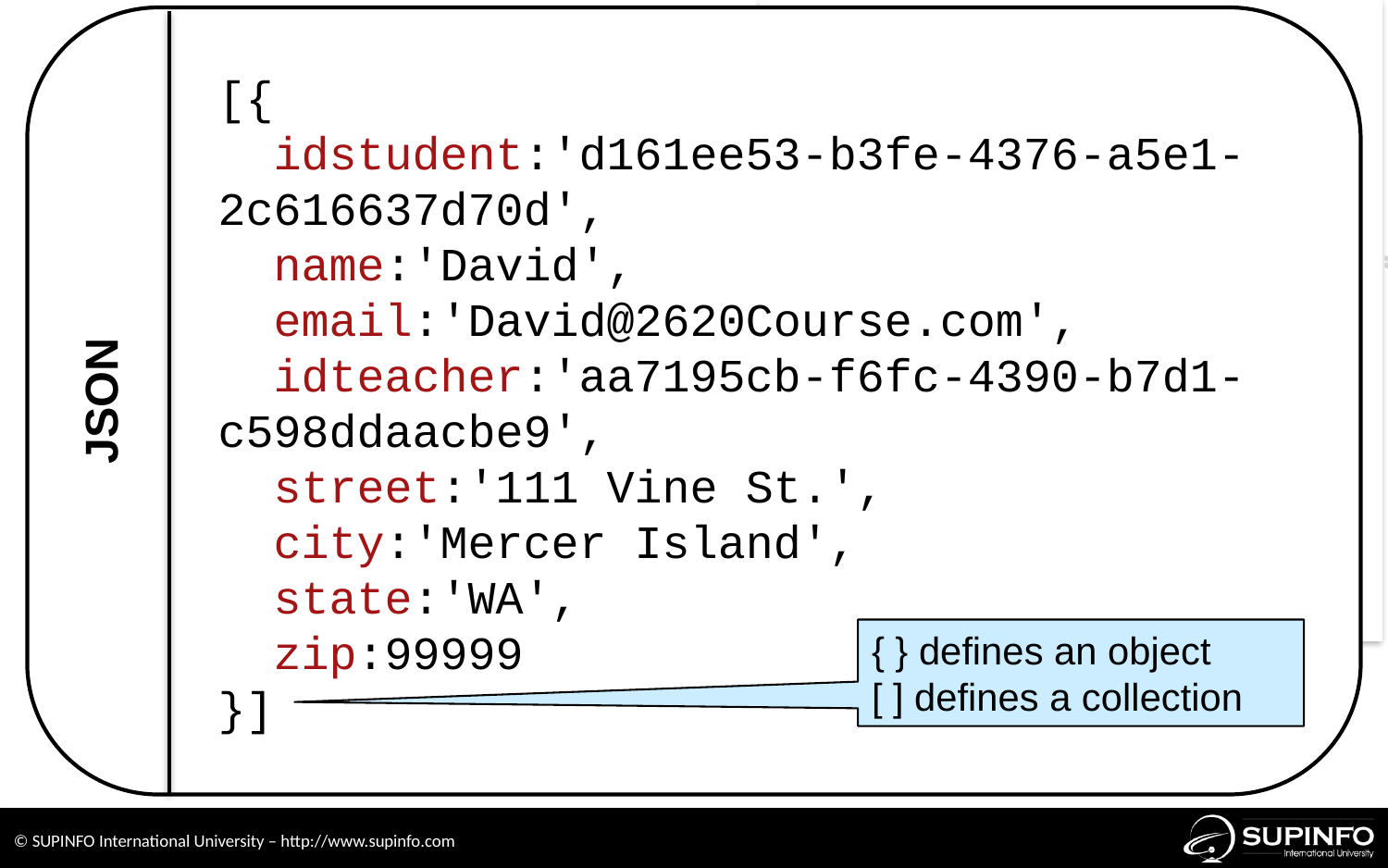

[{
  idstudent:'d161ee53-b3fe-4376-a5e1-2c616637d70d',
  name:'David',
  email:'David@2620Course.com',
  idteacher:'aa7195cb-f6fc-4390-b7d1-c598ddaacbe9',
  street:'111 Vine St.',
  city:'Mercer Island',
  state:'WA',
  zip:99999
}]
JSON
{ } defines an object
[ ] defines a collection